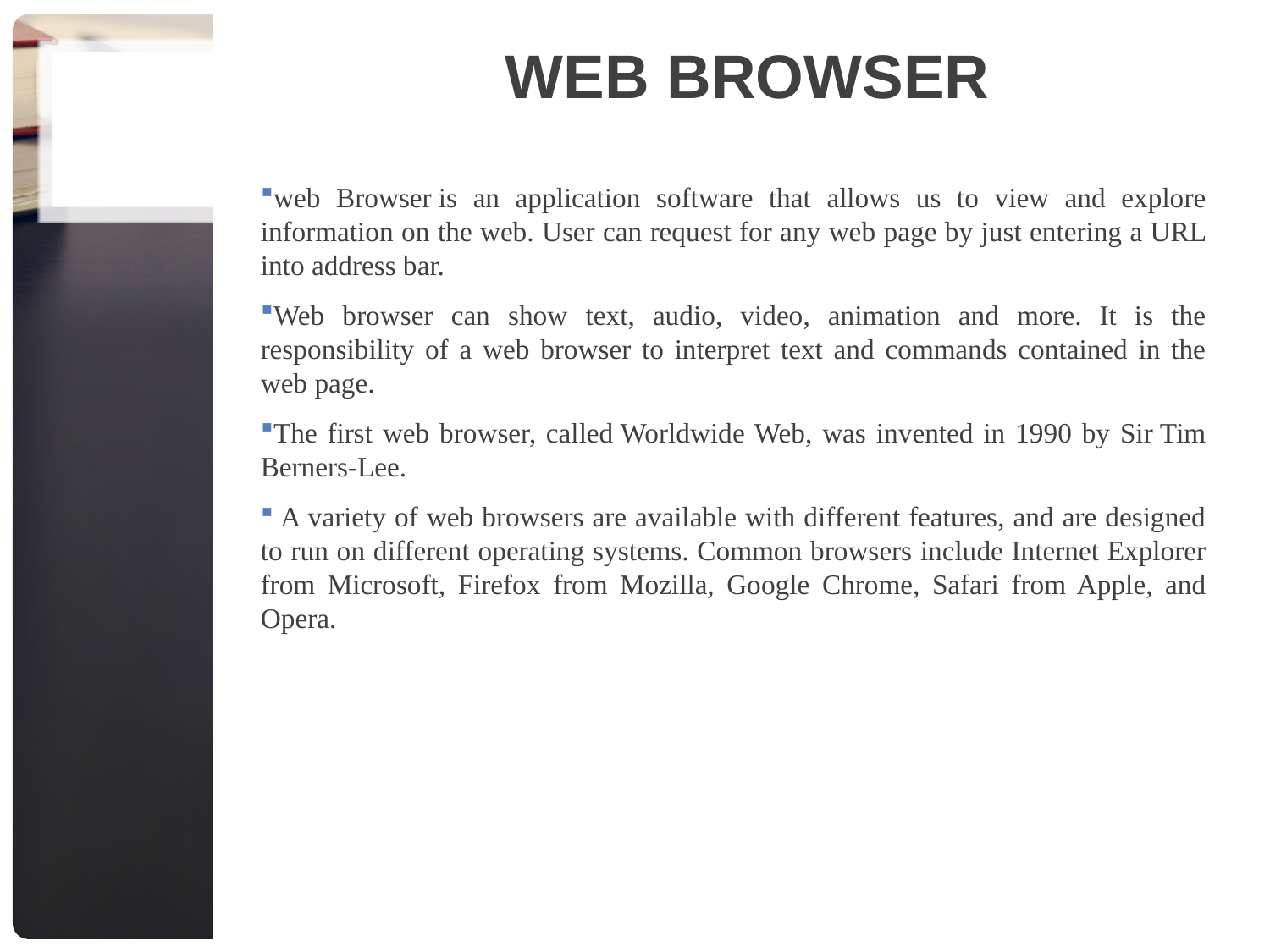

# Web Browser
web Browser is an application software that allows us to view and explore information on the web. User can request for any web page by just entering a URL into address bar.
Web browser can show text, audio, video, animation and more. It is the responsibility of a web browser to interpret text and commands contained in the web page.
The first web browser, called Worldwide Web, was invented in 1990 by Sir Tim Berners-Lee.
 A variety of web browsers are available with different features, and are designed to run on different operating systems. Common browsers include Internet Explorer from Microsoft, Firefox from Mozilla, Google Chrome, Safari from Apple, and Opera.